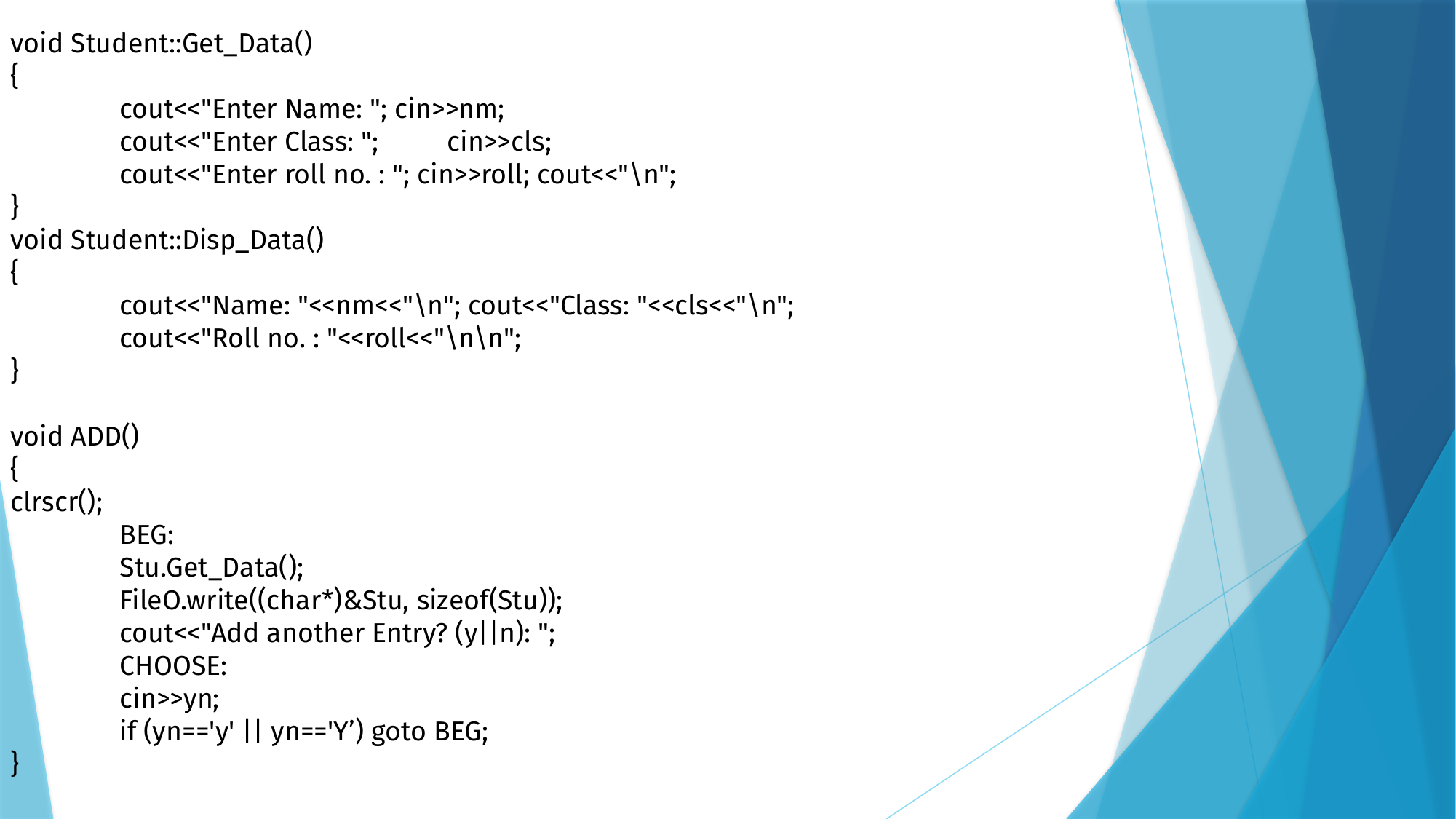

void Student::Get_Data()
{
	cout<<"Enter Name: "; cin>>nm;
	cout<<"Enter Class: "; 	cin>>cls;
	cout<<"Enter roll no. : "; cin>>roll; cout<<"\n";
}
void Student::Disp_Data()
{
	cout<<"Name: "<<nm<<"\n"; cout<<"Class: "<<cls<<"\n";
	cout<<"Roll no. : "<<roll<<"\n\n";
}

void ADD()
{
clrscr();
	BEG:
	Stu.Get_Data();
	FileO.write((char*)&Stu, sizeof(Stu));
	cout<<"Add another Entry? (y||n): ";
	CHOOSE:
	cin>>yn;
	if (yn=='y' || yn=='Y’) goto BEG;
}